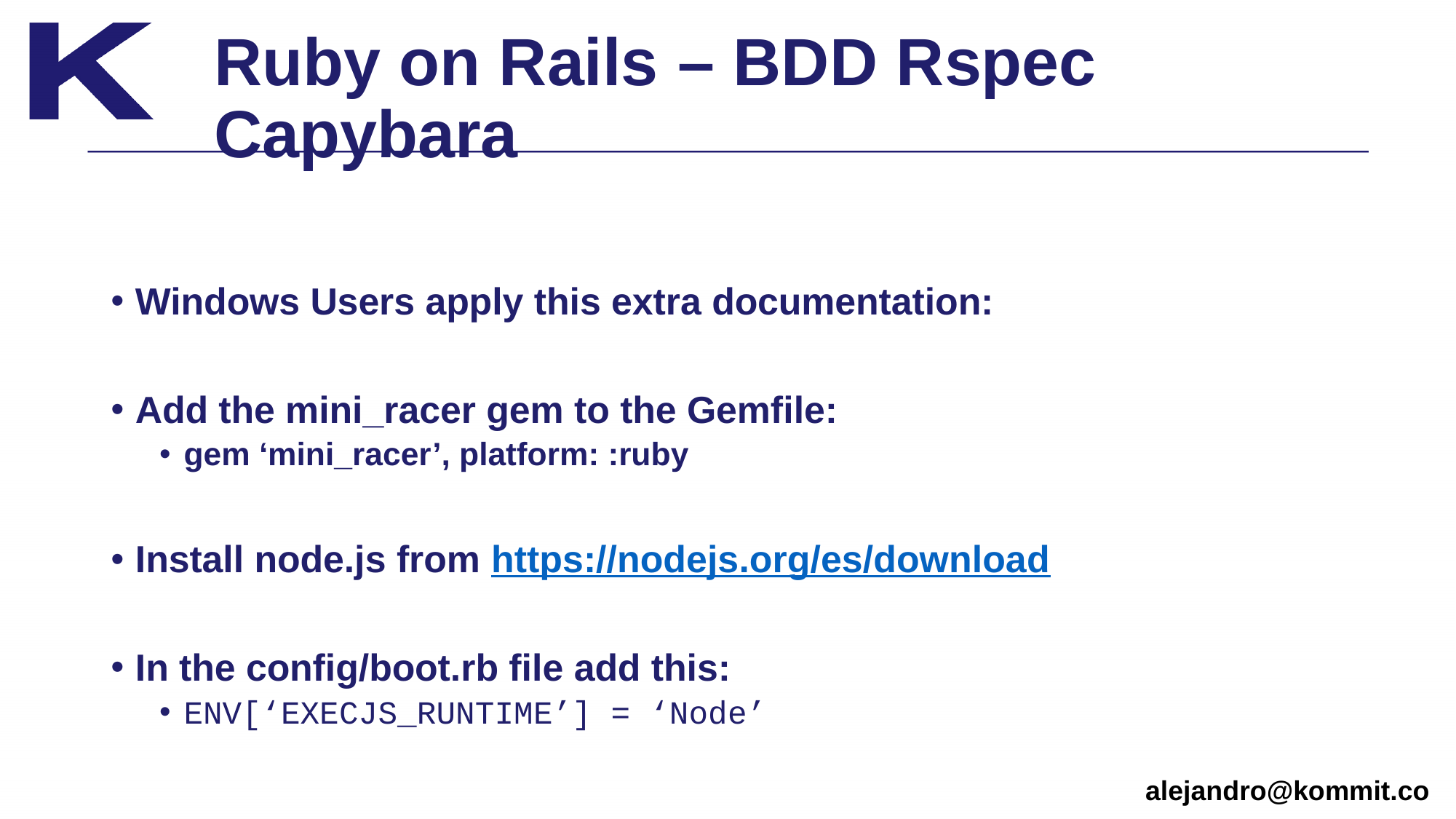

# Ruby on Rails – BDD Rspec Capybara

Windows Users apply this extra documentation:

Add the mini_racer gem to the Gemfile:
gem ‘mini_racer’, platform: :ruby

Install node.js from https://nodejs.org/es/download

In the config/boot.rb file add this:
ENV[‘EXECJS_RUNTIME’] = ‘Node’

alejandro@kommit.co